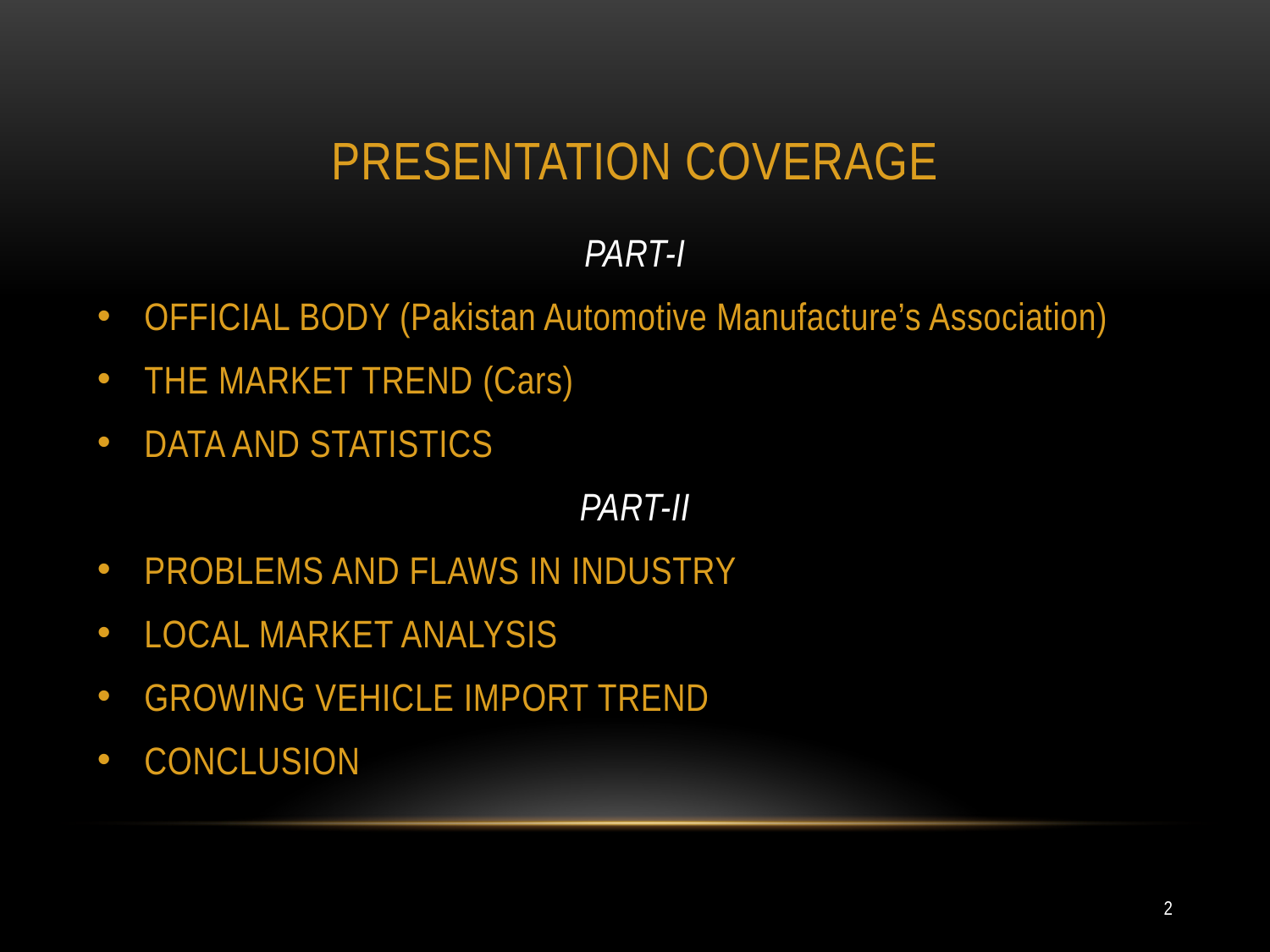

# PRESENTATION COVERAGE
PART-I
OFFICIAL BODY (Pakistan Automotive Manufacture’s Association)
THE MARKET TREND (Cars)
DATA AND STATISTICS
PART-II
PROBLEMS AND FLAWS IN INDUSTRY
LOCAL MARKET ANALYSIS
GROWING VEHICLE IMPORT TREND
CONCLUSION

2